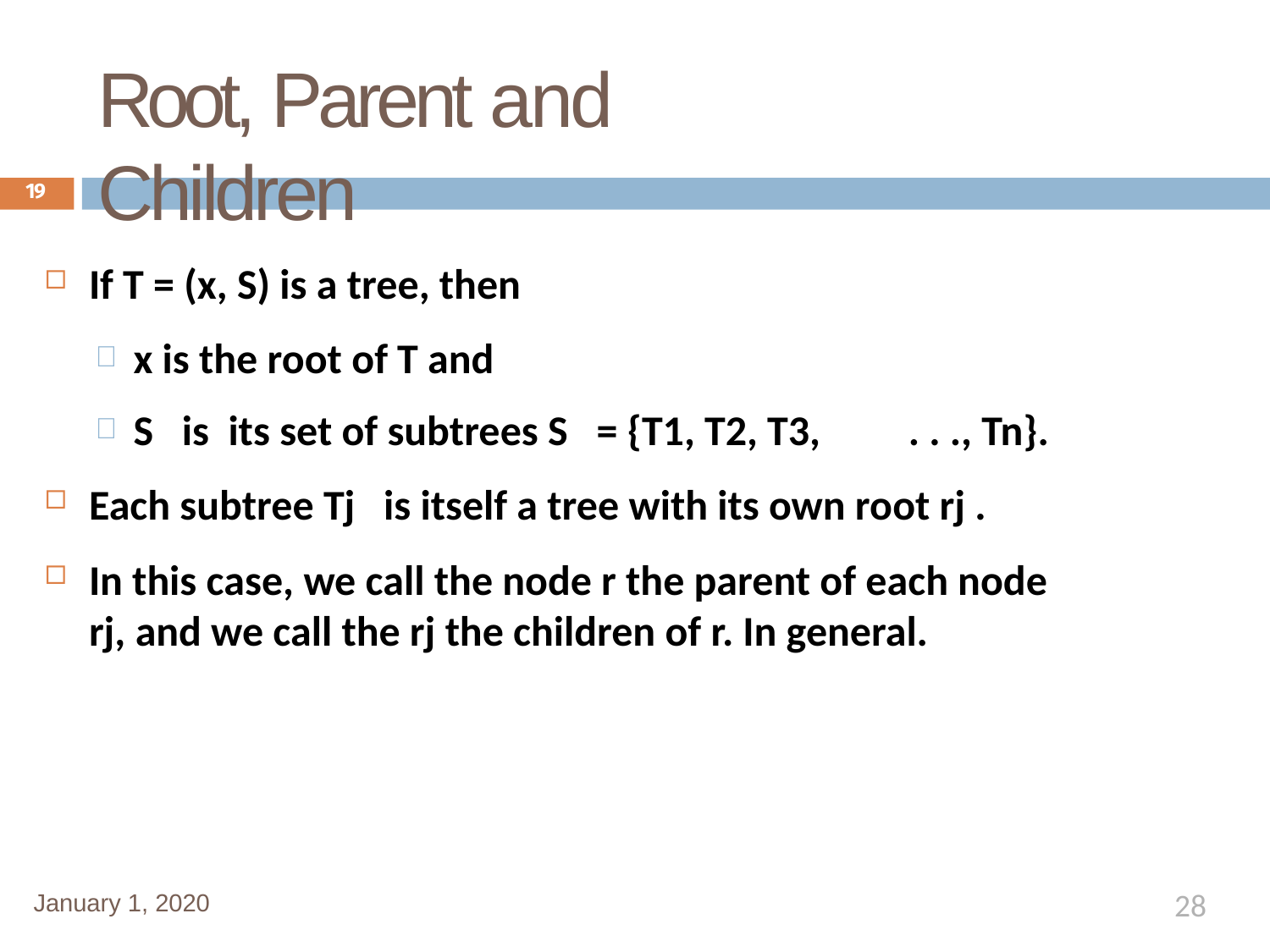

# Root, Parent and Children
19
If T = (x, S) is a tree, then
x is the root of T and
S   is  its set of subtrees S   = {T1, T2, T3,	. . ., Tn}.
Each subtree Tj   is itself a tree with its own root rj .
In this case, we call the node r the parent of each node
rj, and we call the rj the children of r. In general.
28
January 1, 2020